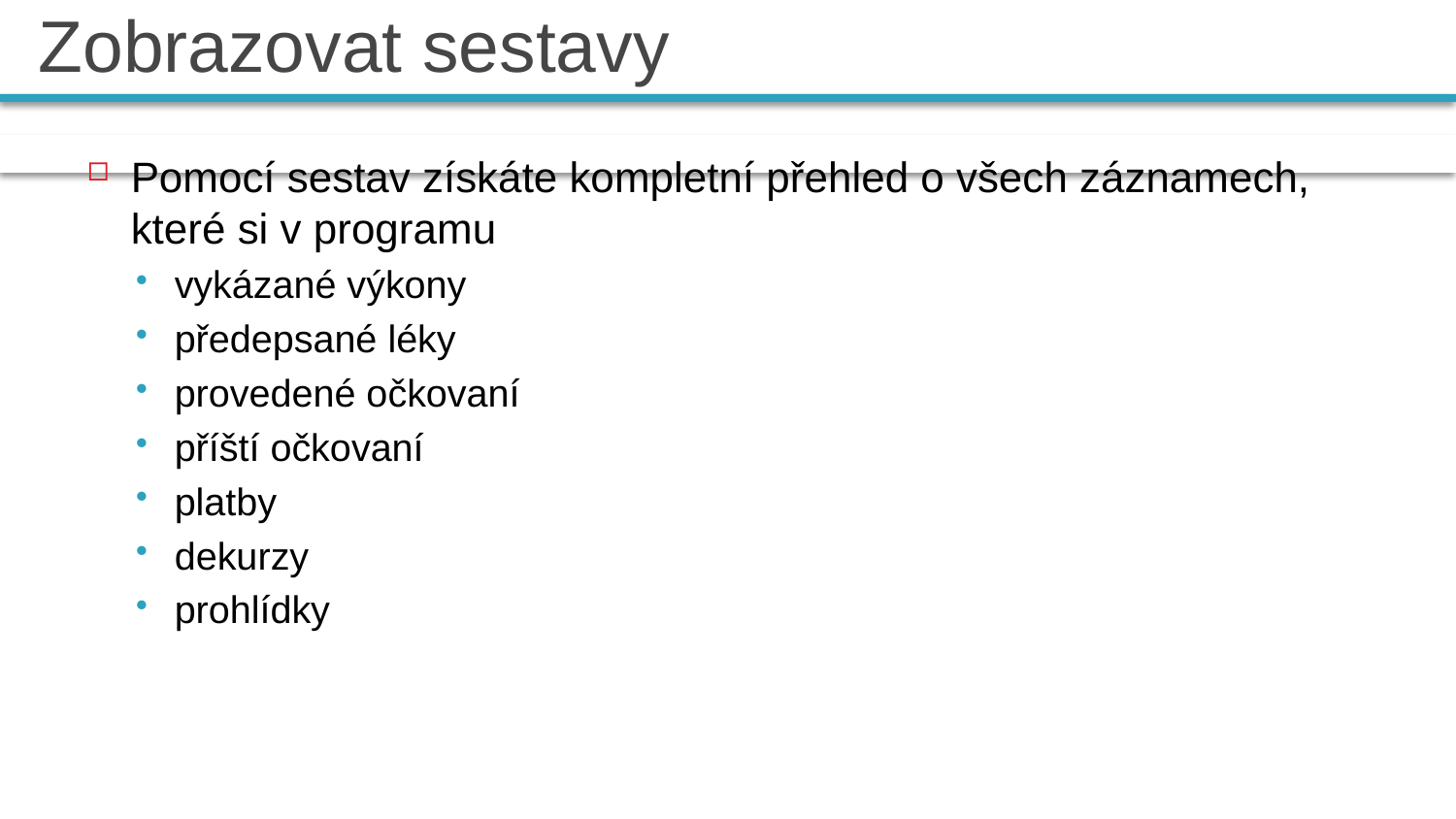

# Zobrazovat sestavy
Pomocí sestav získáte kompletní přehled o všech záznamech, které si v programu
vykázané výkony
předepsané léky
provedené očkovaní
příští očkovaní
platby
dekurzy
prohlídky